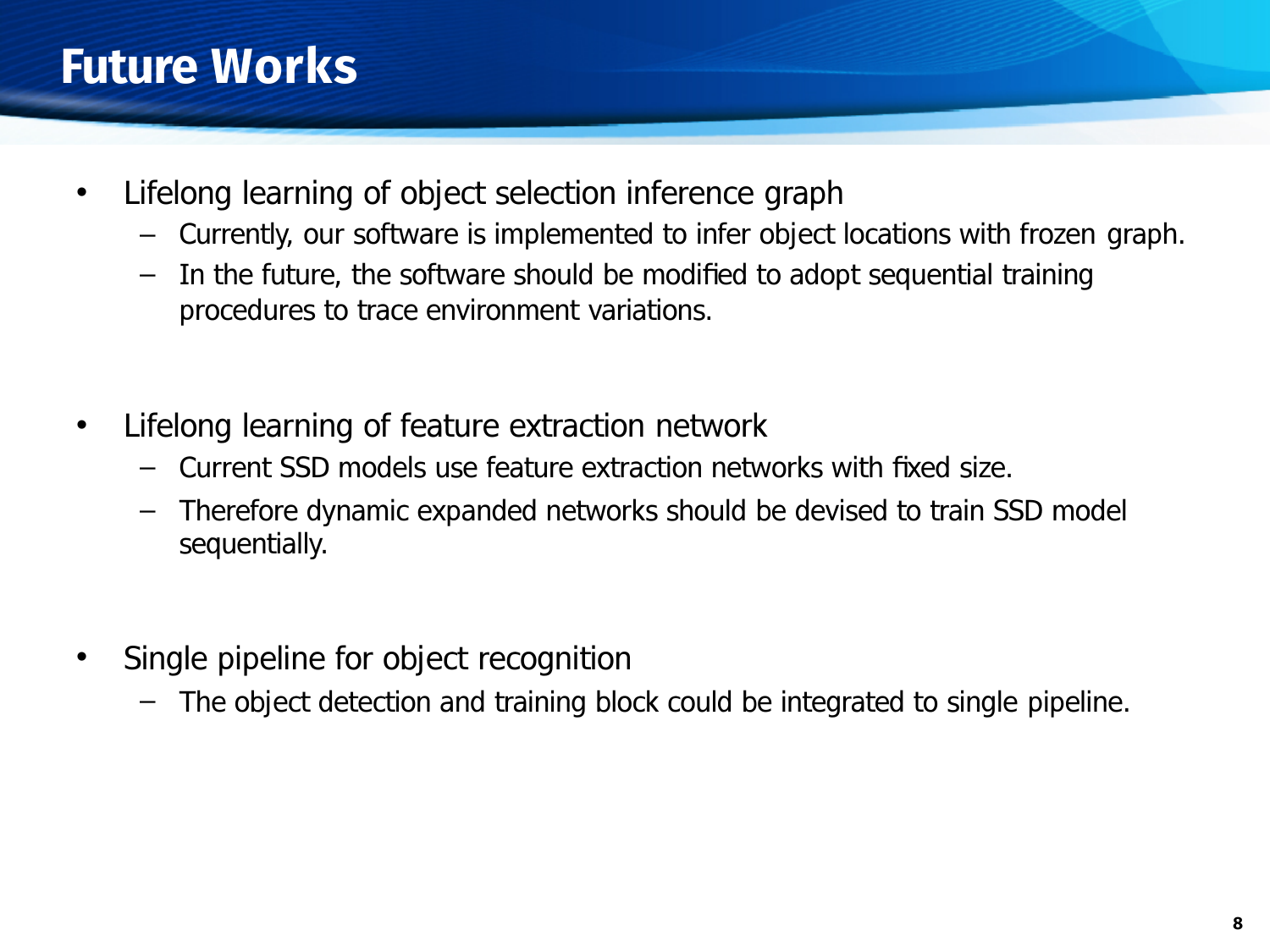

# Future Works
Lifelong learning of object selection inference graph
Currently, our software is implemented to infer object locations with frozen graph.
In the future, the software should be modified to adopt sequential training  procedures to trace environment variations.

Lifelong learning of feature extraction network
Current SSD models use feature extraction networks with fixed size.
Therefore dynamic expanded networks should be devised to train SSD model  sequentially.

Single pipeline for object recognition
The object detection and training block could be integrated to single pipeline.
8